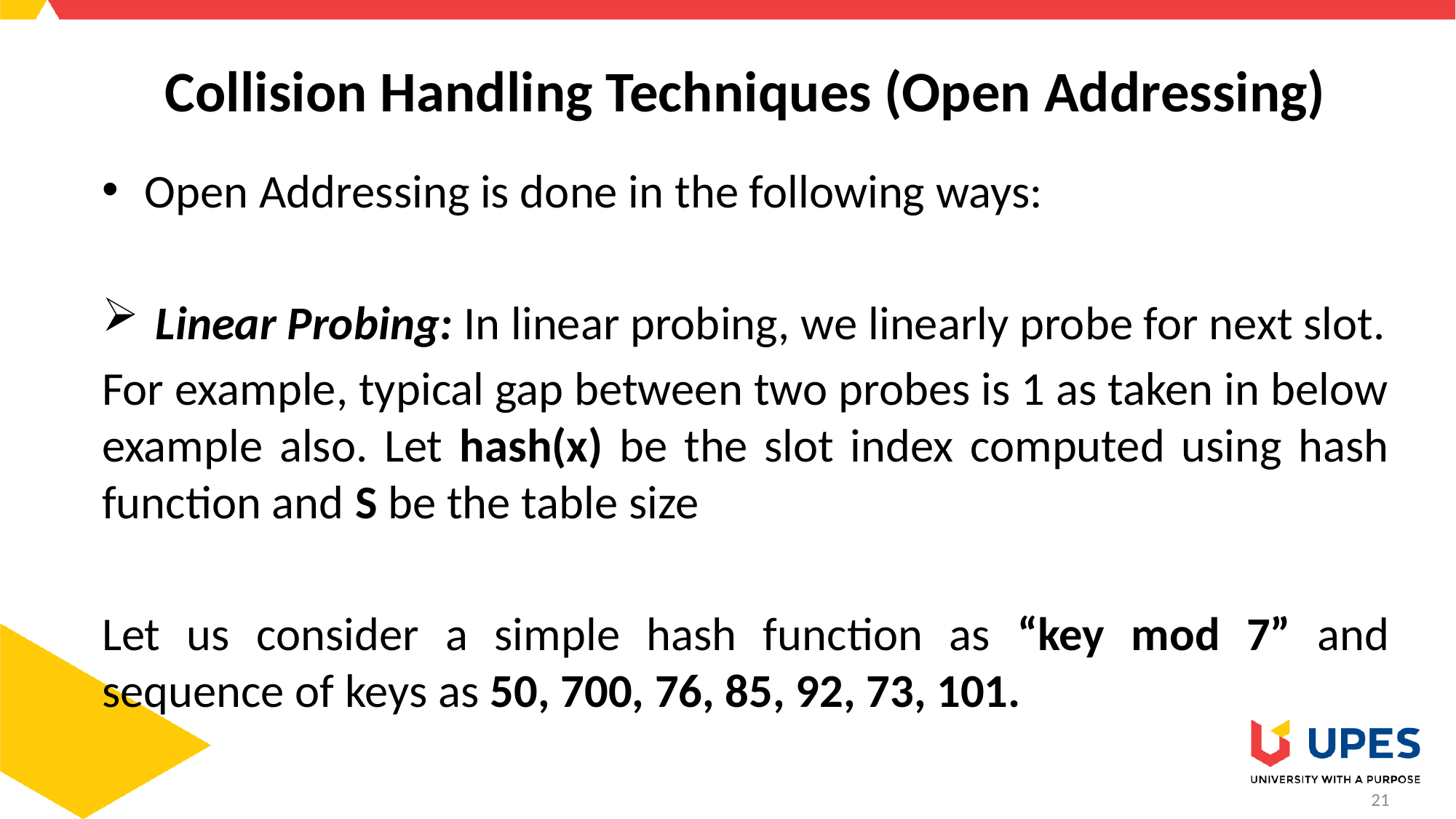

# Collision Handling Techniques (Open Addressing)
Open Addressing is done in the following ways:

 Linear Probing: In linear probing, we linearly probe for next slot.
For example, typical gap between two probes is 1 as taken in below example also. Let hash(x) be the slot index computed using hash function and S be the table size

Let us consider a simple hash function as “key mod 7” and sequence of keys as 50, 700, 76, 85, 92, 73, 101.